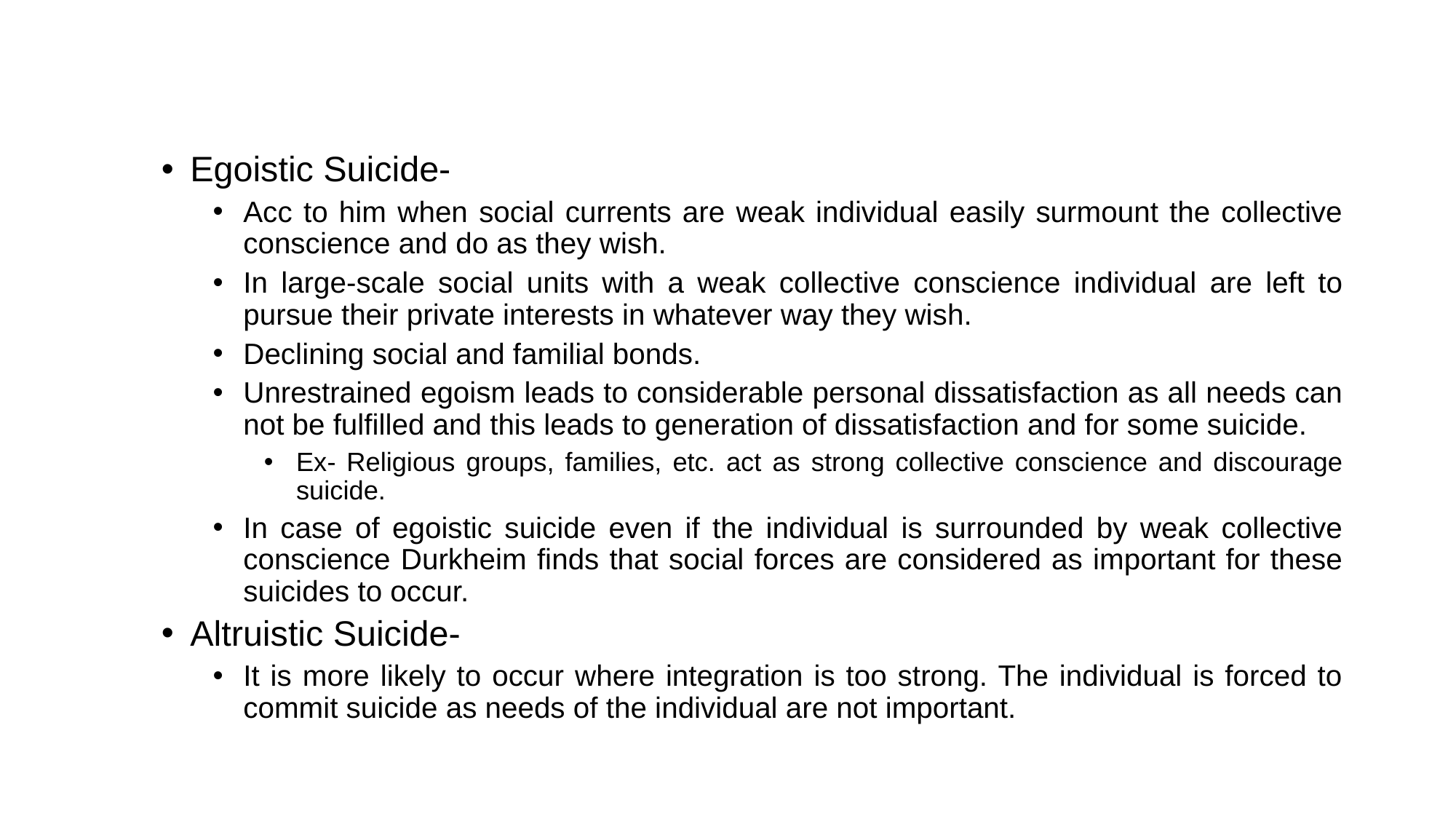

Egoistic Suicide-
Acc to him when social currents are weak individual easily surmount the collective conscience and do as they wish.
In large-scale social units with a weak collective conscience individual are left to pursue their private interests in whatever way they wish.
Declining social and familial bonds.
Unrestrained egoism leads to considerable personal dissatisfaction as all needs can not be fulfilled and this leads to generation of dissatisfaction and for some suicide.
Ex- Religious groups, families, etc. act as strong collective conscience and discourage suicide.
In case of egoistic suicide even if the individual is surrounded by weak collective conscience Durkheim finds that social forces are considered as important for these suicides to occur.
Altruistic Suicide-
It is more likely to occur where integration is too strong. The individual is forced to commit suicide as needs of the individual are not important.